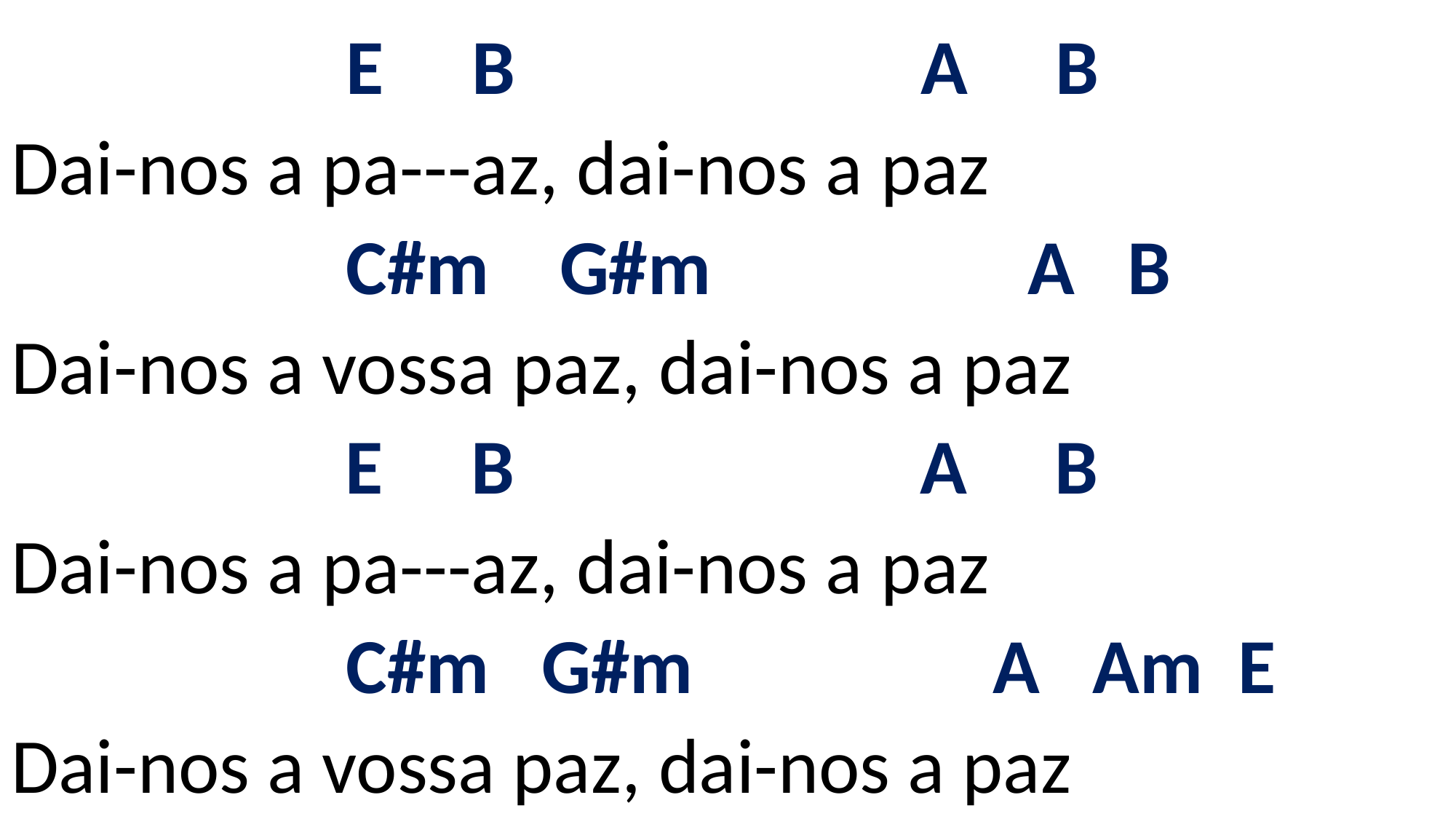

# E     B                       A     B Dai-nos a pa---az, dai-nos a paz C#m    G#m                  A   B Dai-nos a vossa paz, dai-nos a paz E     B                       A     B Dai-nos a pa---az, dai-nos a paz C#m   G#m                 A   Am  E Dai-nos a vossa paz, dai-nos a paz